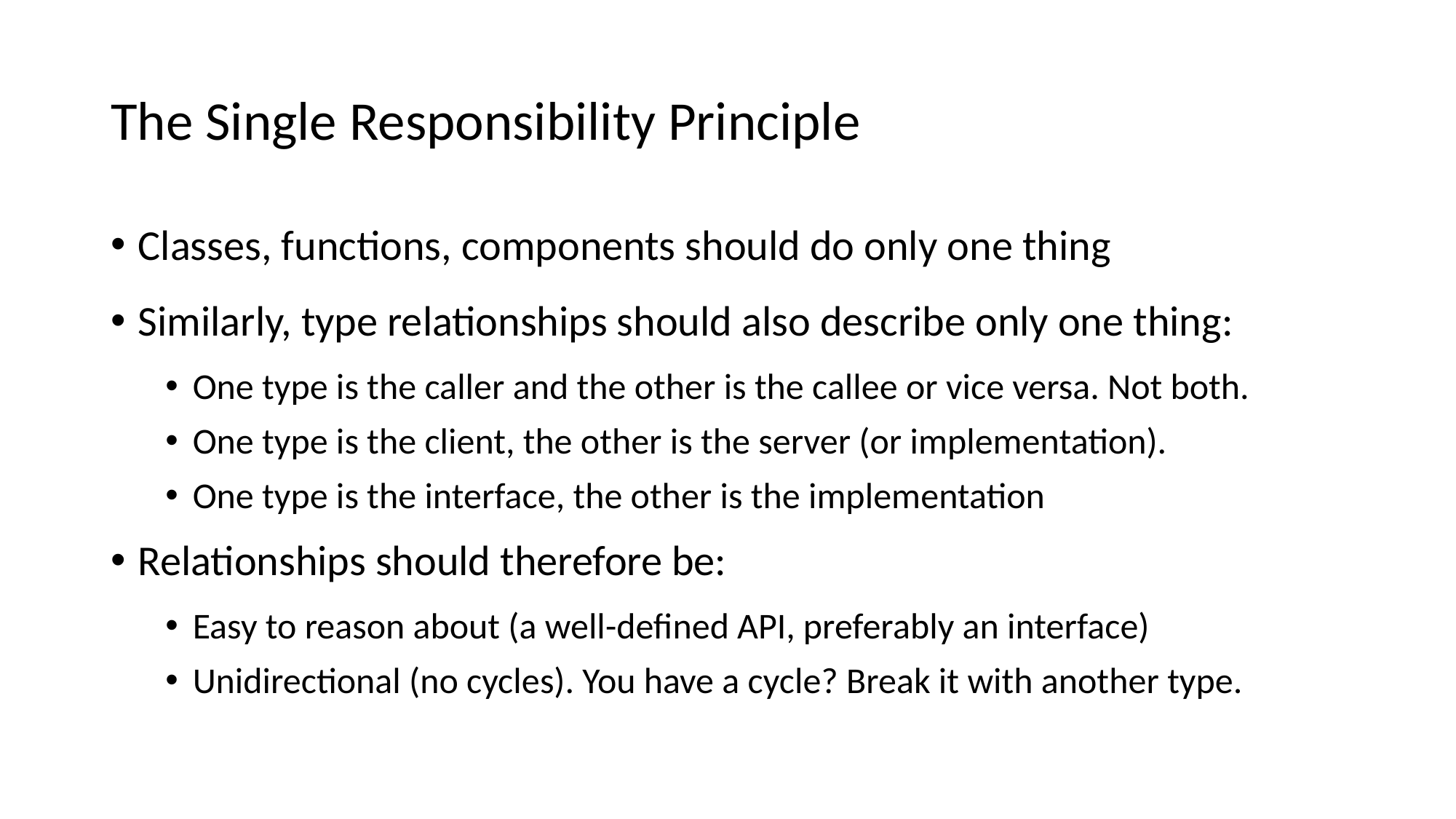

# The Single Responsibility Principle
Classes, functions, components should do only one thing
Similarly, type relationships should also describe only one thing:
One type is the caller and the other is the callee or vice versa. Not both.
One type is the client, the other is the server (or implementation).
One type is the interface, the other is the implementation
Relationships should therefore be:
Easy to reason about (a well-defined API, preferably an interface)
Unidirectional (no cycles). You have a cycle? Break it with another type.